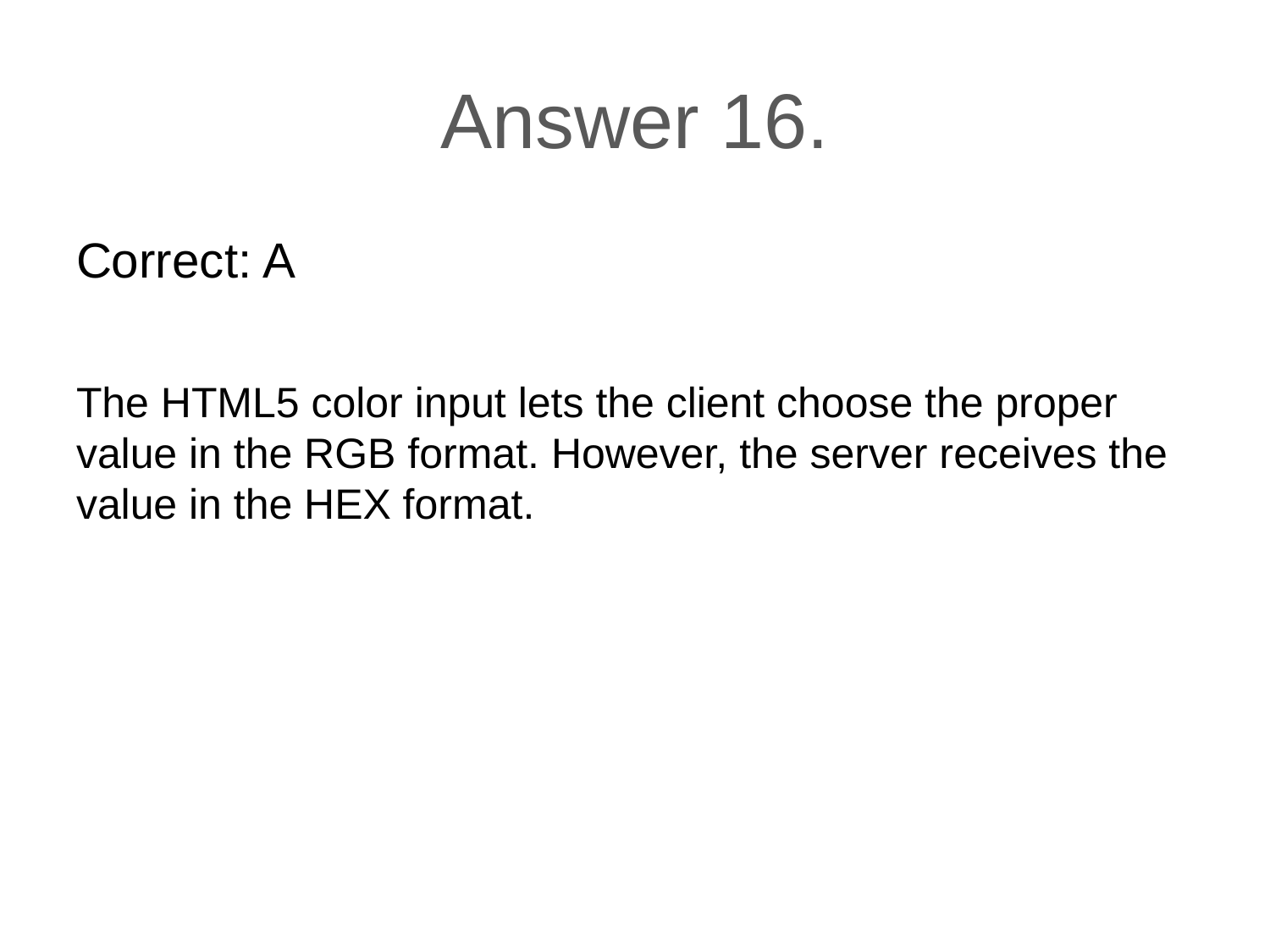

# Answer 16.
Correct: A

The HTML5 color input lets the client choose the proper value in the RGB format. However, the server receives the value in the HEX format.